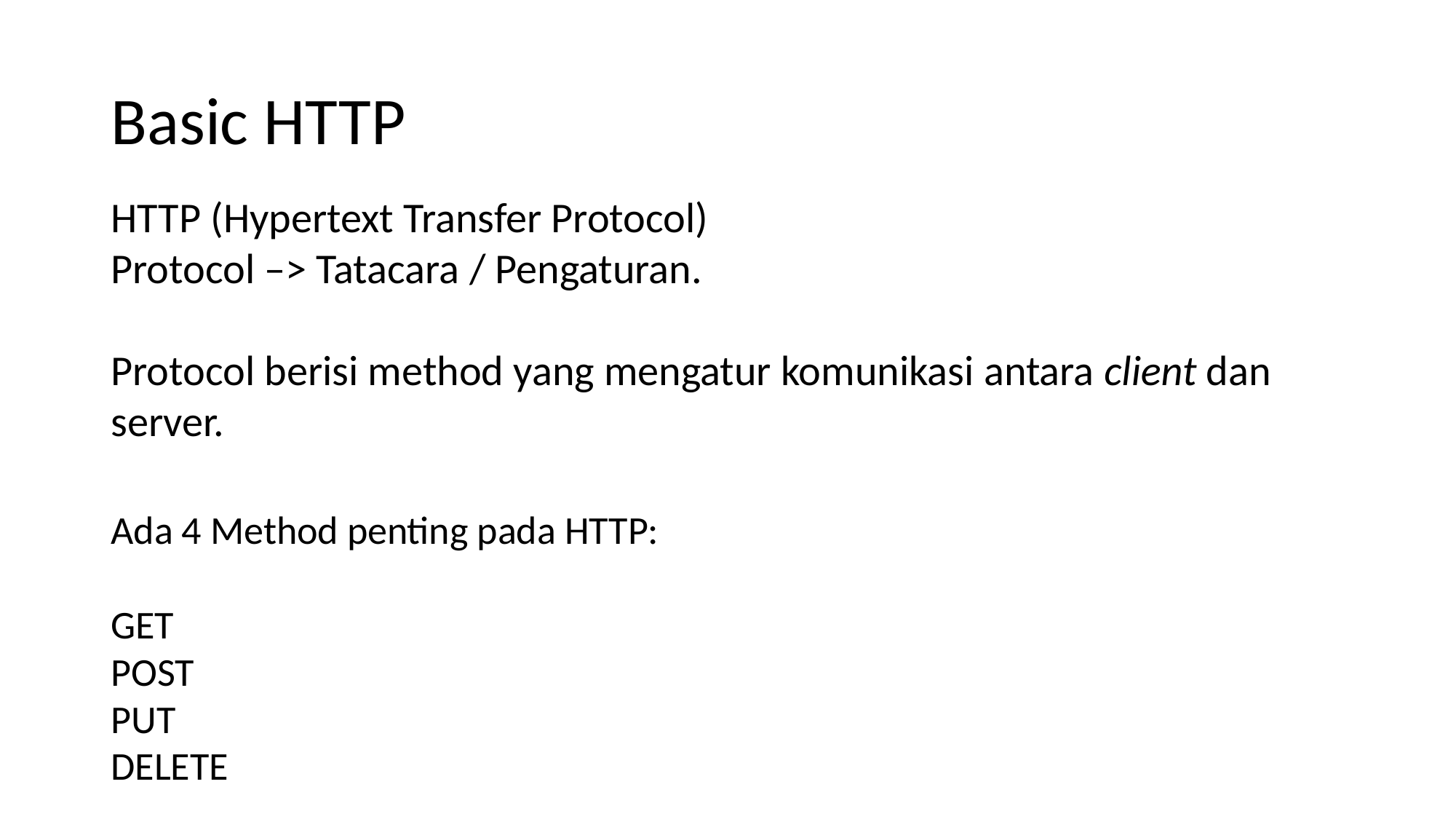

# Basic HTTP
HTTP (Hypertext Transfer Protocol)
Protocol –> Tatacara / Pengaturan.

Protocol berisi method yang mengatur komunikasi antara client dan server.

Ada 4 Method penting pada HTTP:

GET
POST
PUT
DELETE